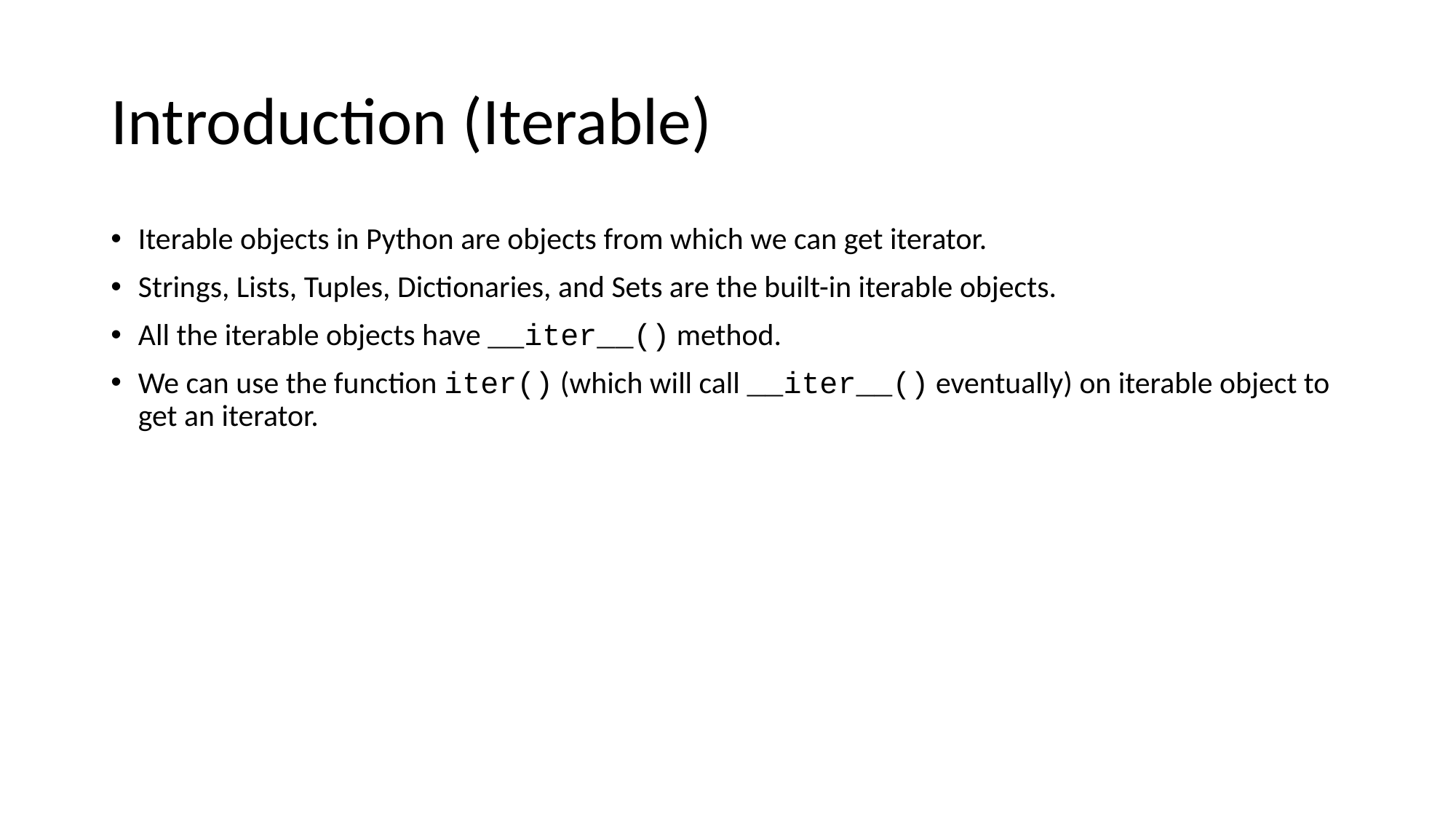

# Introduction (Iterable)
Iterable objects in Python are objects from which we can get iterator.
Strings, Lists, Tuples, Dictionaries, and Sets are the built-in iterable objects.
All the iterable objects have __iter__() method.
We can use the function iter() (which will call __iter__() eventually) on iterable object to get an iterator.